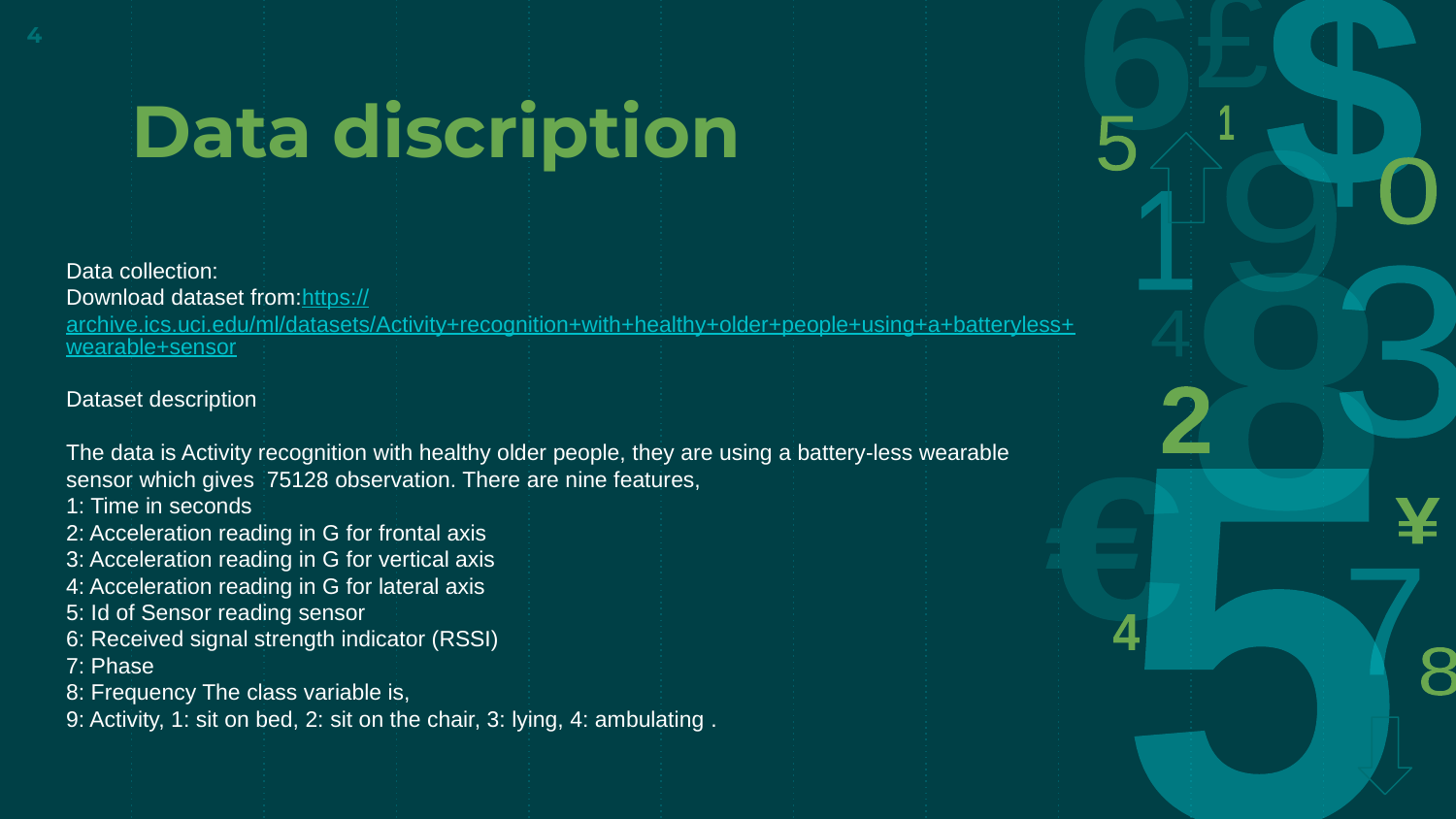

4
# Data discription

Data collection:
Download dataset from:https://archive.ics.uci.edu/ml/datasets/Activity+recognition+with+healthy+older+people+using+a+batteryless+wearable+sensor

Dataset description

The data is Activity recognition with healthy older people, they are using a battery-less wearable sensor which gives  75128 observation. There are nine features,
1: Time in seconds
2: Acceleration reading in G for frontal axis
3: Acceleration reading in G for vertical axis
4: Acceleration reading in G for lateral axis
5: Id of Sensor reading sensor
6: Received signal strength indicator (RSSI)
7: Phase
8: Frequency The class variable is,
9: Activity, 1: sit on bed, 2: sit on the chair, 3: lying, 4: ambulating .